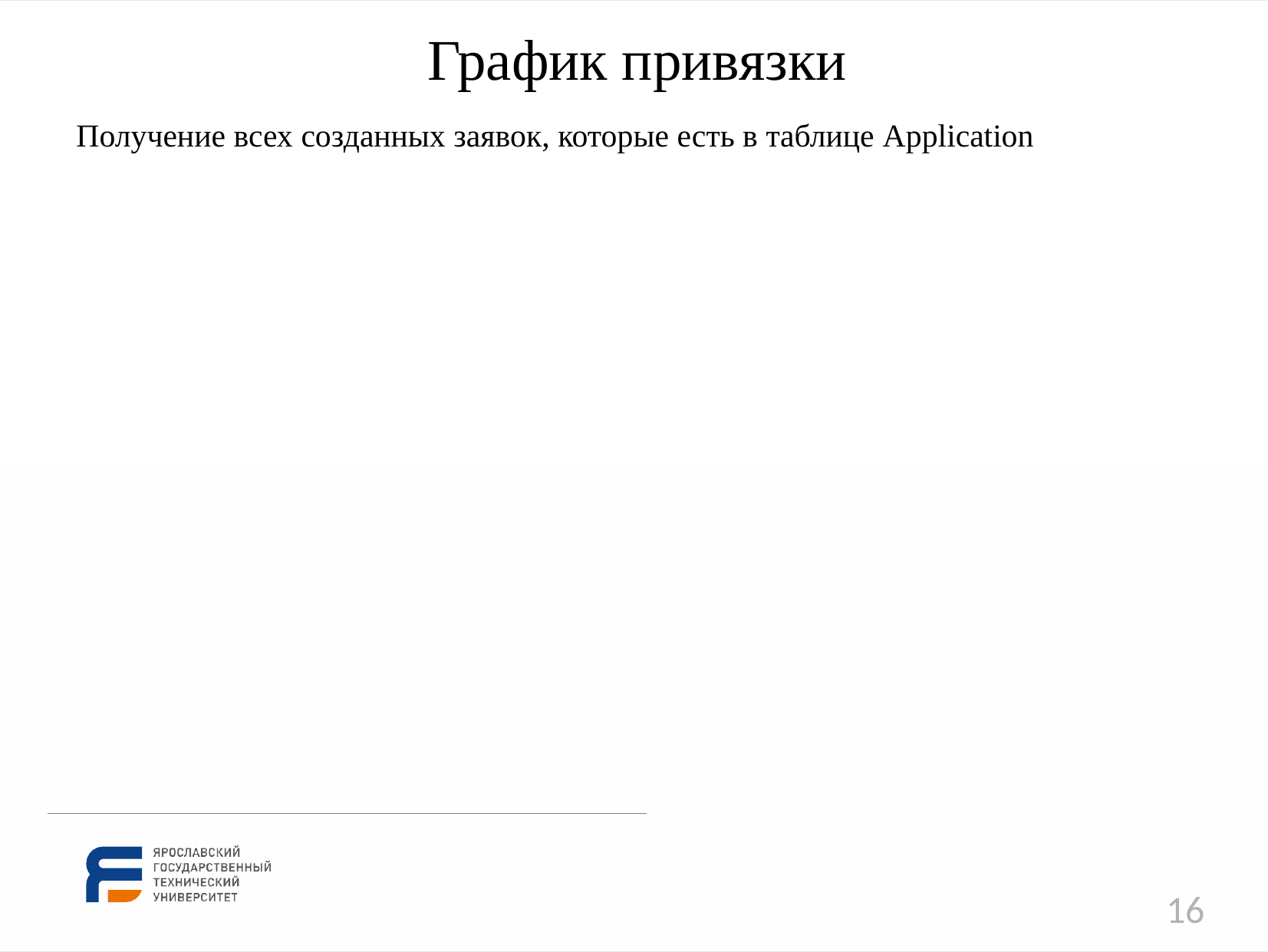

График привязки
Получение всех созданных заявок, которые есть в таблице Application

16